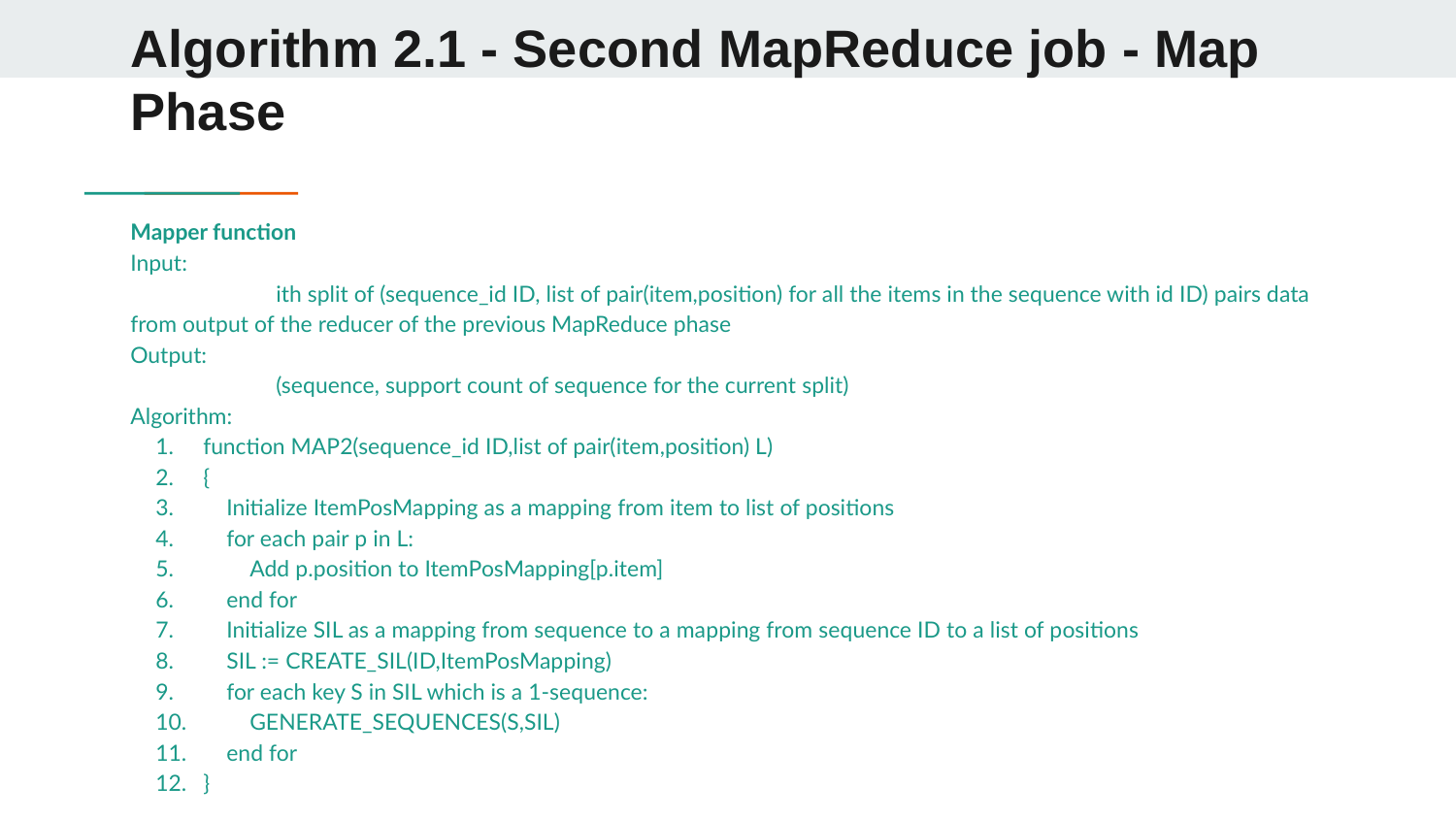

# Algorithm 2.1 - Second MapReduce job - Map Phase
Mapper function
Input:
	ith split of (sequence_id ID, list of pair(item,position) for all the items in the sequence with id ID) pairs data from output of the reducer of the previous MapReduce phase
Output:
	(sequence, support count of sequence for the current split)
Algorithm:
function MAP2(sequence_id ID,list of pair(item,position) L)
{
    Initialize ItemPosMapping as a mapping from item to list of positions
    for each pair p in L:
        Add p.position to ItemPosMapping[p.item]
    end for
    Initialize SIL as a mapping from sequence to a mapping from sequence ID to a list of positions
    SIL := CREATE_SIL(ID,ItemPosMapping)
    for each key S in SIL which is a 1-sequence:
        GENERATE_SEQUENCES(S,SIL)
    end for
}